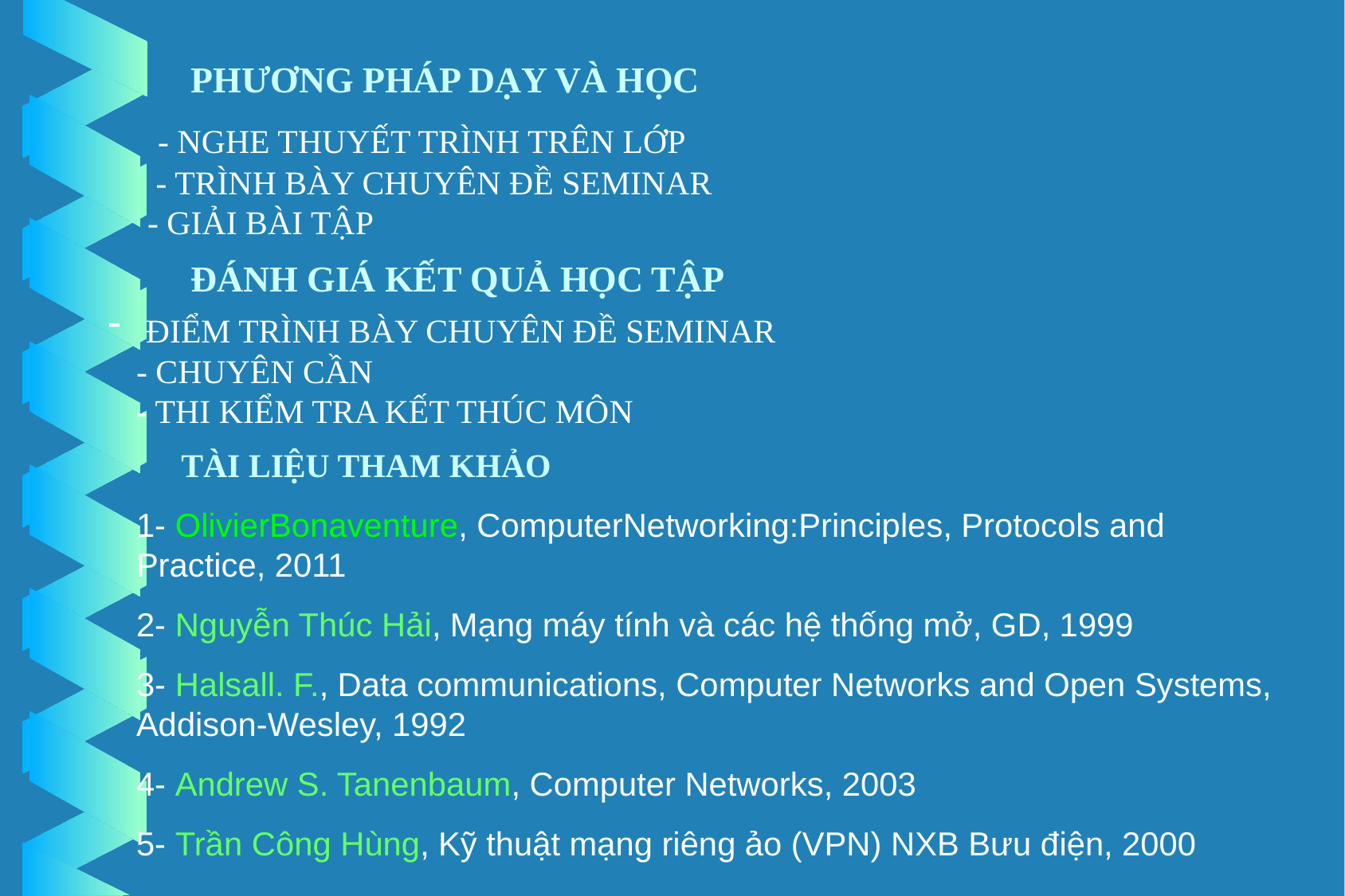

PHƯƠNG PHÁP DẠY VÀ HỌC
 - NGHE THUYẾT TRÌNH TRÊN LỚP
 - TRÌNH BÀY CHUYÊN ĐỀ SEMINAR
- GIẢI BÀI TẬP
ĐÁNH GIÁ KẾT QUẢ HỌC TẬP
 ĐIỂM TRÌNH BÀY CHUYÊN ĐỀ SEMINAR
- CHUYÊN CẦN
- THI KIỂM TRA KẾT THÚC MÔN
TÀI LIỆU THAM KHẢO
1- OlivierBonaventure, ComputerNetworking:Principles, Protocols and Practice, 2011
2- Nguyễn Thúc Hải, Mạng máy tính và các hệ thống mở, GD, 1999
3- Halsall. F., Data communications, Computer Networks and Open Systems, Addison-Wesley, 1992
4- Andrew S. Tanenbaum, Computer Networks, 2003
5- Trần Công Hùng, Kỹ thuật mạng riêng ảo (VPN) NXB Bưu điện, 2000